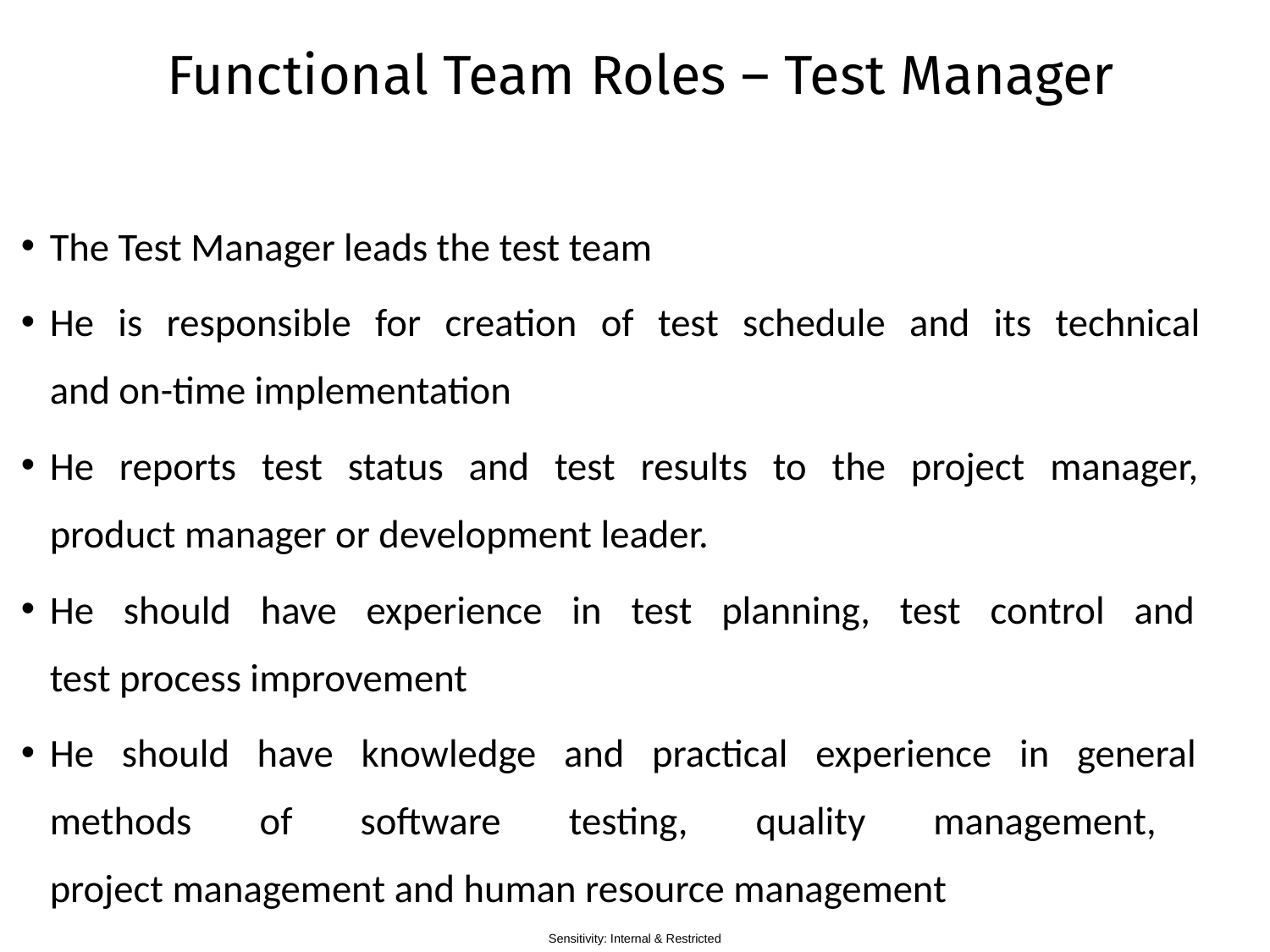

# Functional Team Roles – Test Manager
The Test Manager leads the test team
He is responsible for creation of test schedule and its technical
and on-time implementation
He reports test status and test results to the project manager,
product manager or development leader.
He should have experience in test planning, test control and
test process improvement
He should have knowledge and practical experience in general
methods of software testing, quality management,
project management and human resource management